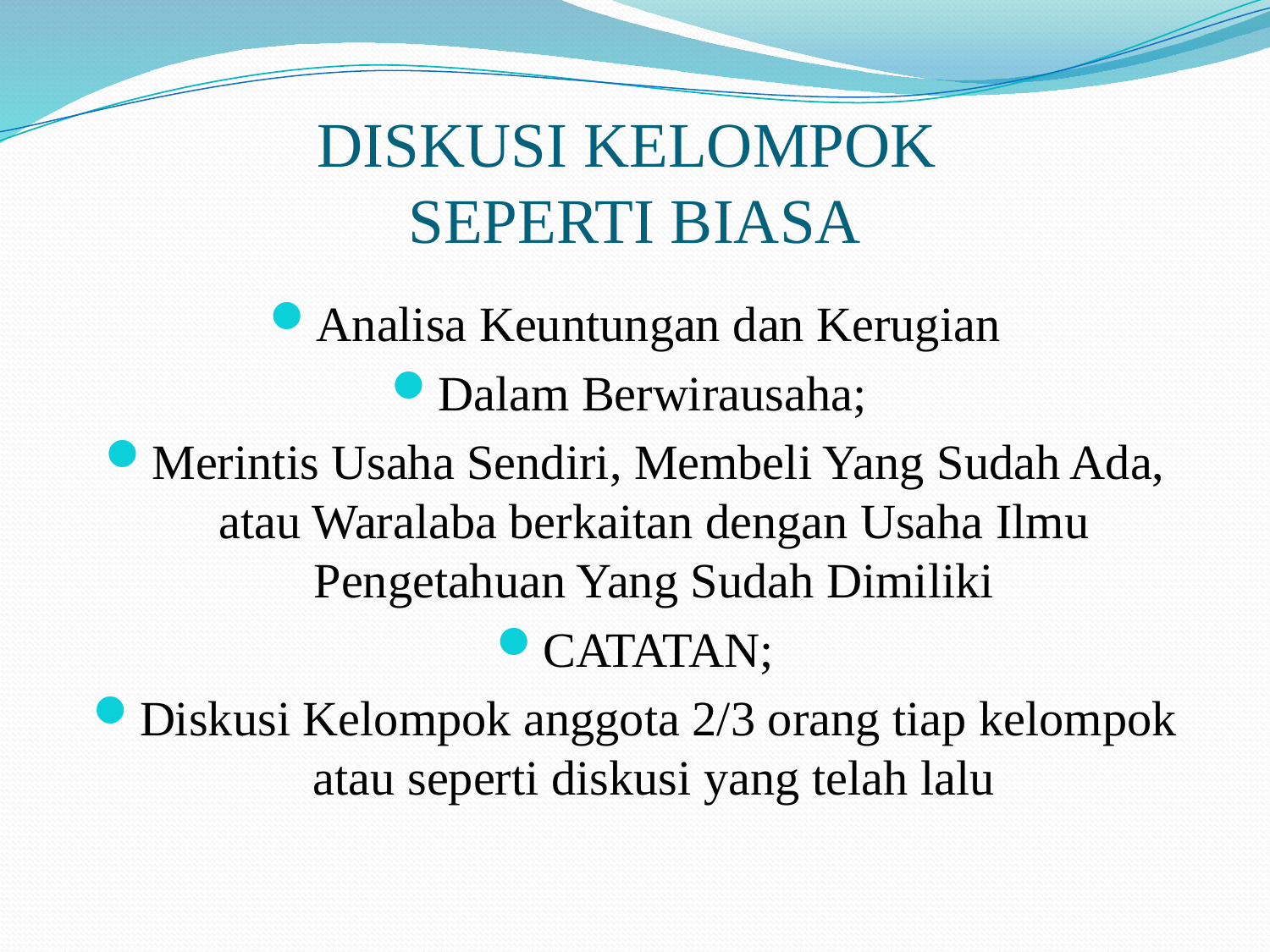

# DISKUSI KELOMPOK SEPERTI BIASA
Analisa Keuntungan dan Kerugian
Dalam Berwirausaha;
Merintis Usaha Sendiri, Membeli Yang Sudah Ada, atau Waralaba berkaitan dengan Usaha Ilmu Pengetahuan Yang Sudah Dimiliki
CATATAN;
Diskusi Kelompok anggota 2/3 orang tiap kelompok atau seperti diskusi yang telah lalu